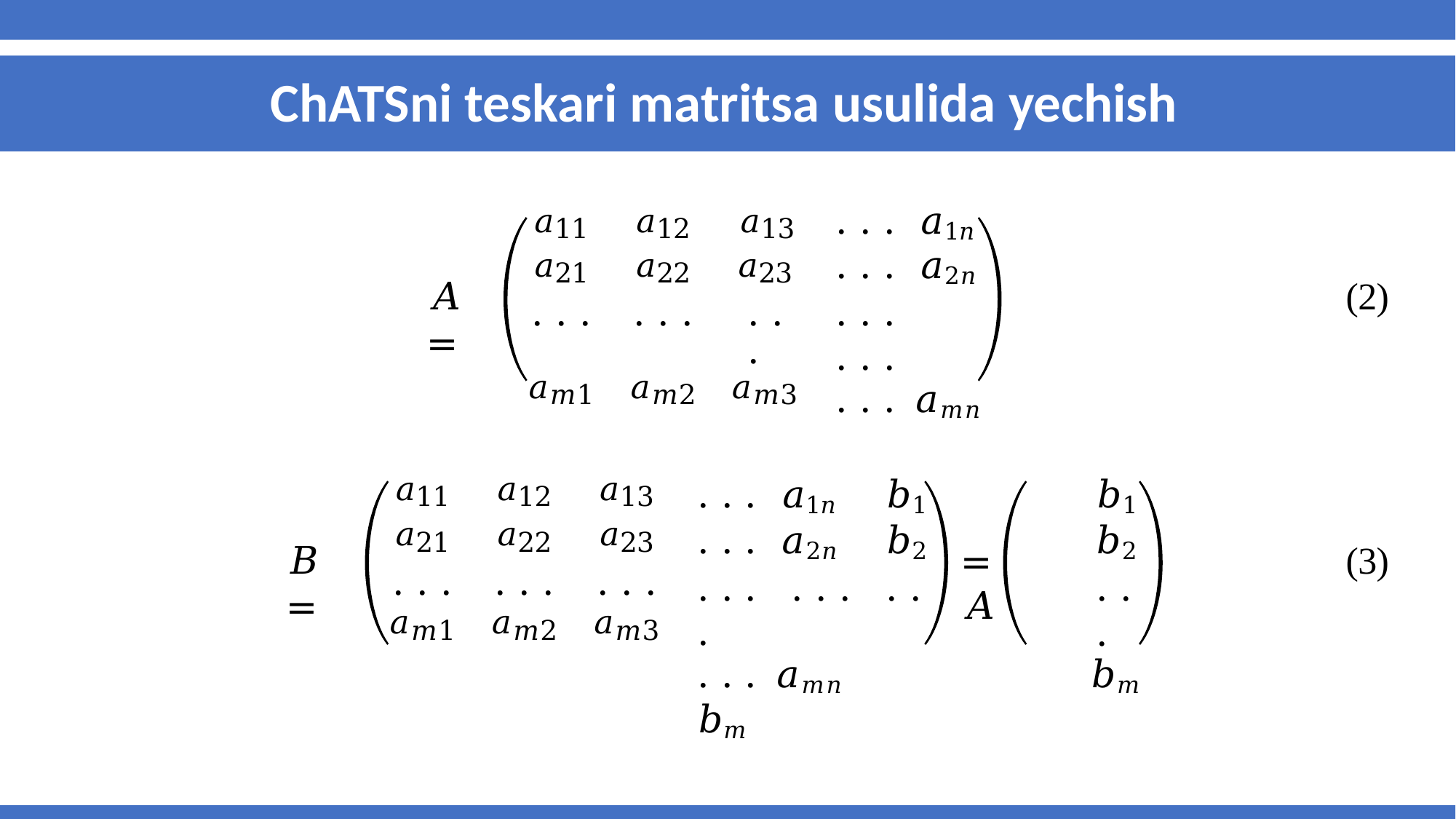

# ChATSni teskari matritsa usulida yechish
. . .	𝑎1𝑛
. . .	𝑎2𝑛
. . .	. . .
. . .	𝑎𝑚𝑛
| 𝑎11 | 𝑎12 | 𝑎13 |
| --- | --- | --- |
| 𝑎21 | 𝑎22 | 𝑎23 |
| . . . | . . . | . . . |
| 𝑎𝑚1 | 𝑎𝑚2 | 𝑎𝑚3 |

𝐴 =
(2)
. . .	𝑎1𝑛	𝑏1
. . .	𝑎2𝑛	𝑏2
. . .	. . .	. . .
. . .	𝑎𝑚𝑛	𝑏𝑚
𝑏1
𝑏2
. . .
𝑏𝑚
| 𝑎11 | 𝑎12 | 𝑎13 |
| --- | --- | --- |
| 𝑎21 | 𝑎22 | 𝑎23 |
| . . . | . . . | . . . |
| 𝑎𝑚1 | 𝑎𝑚2 | 𝑎𝑚3 |

𝐵 =
=	𝐴
(3)